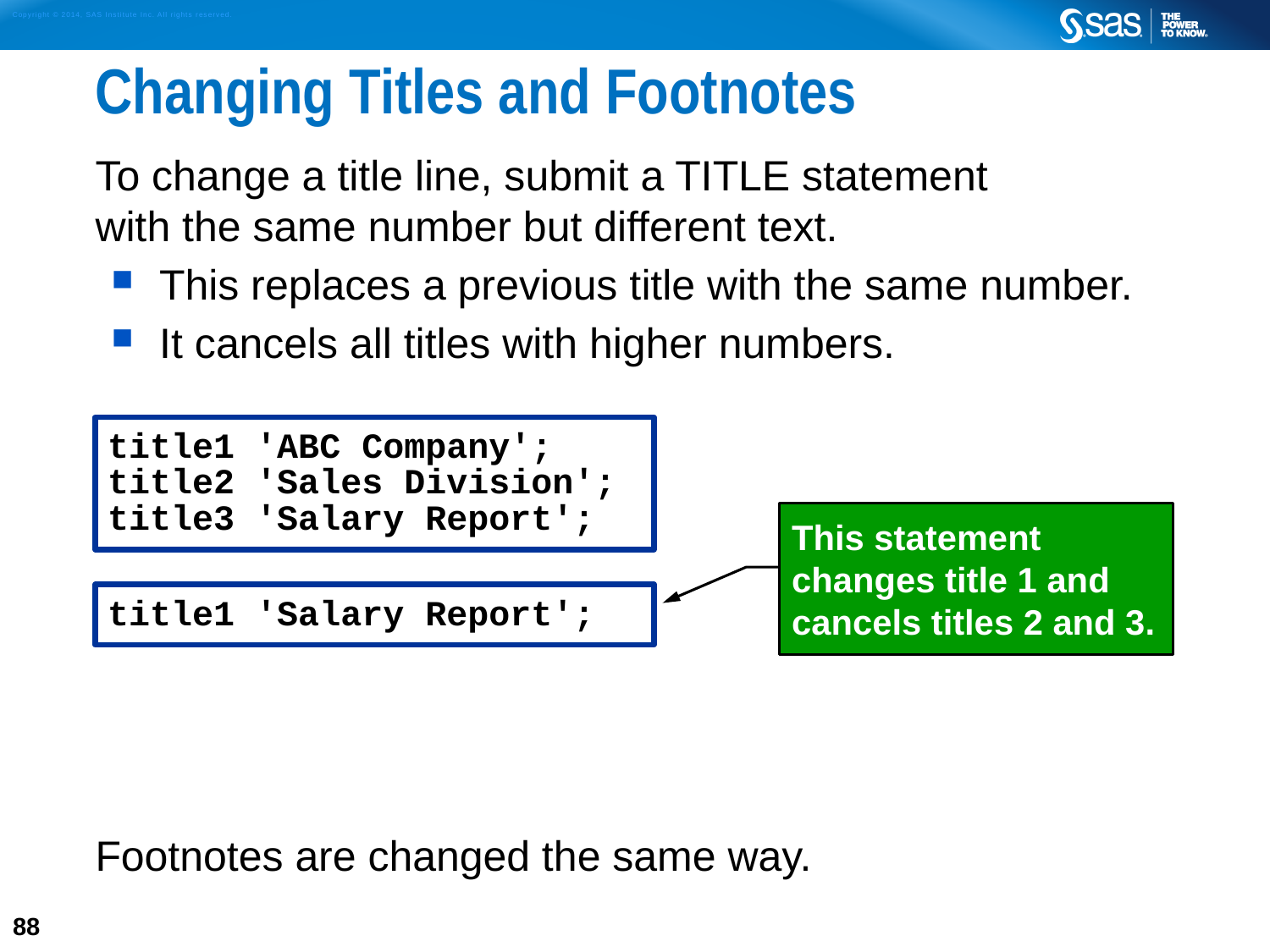

# Changing Titles and Footnotes
To change a title line, submit a TITLE statement
with the same number but different text.
This replaces a previous title with the same number.
It cancels all titles with higher numbers.

Footnotes are changed the same way.
title1 'ABC Company';
title2 'Sales Division';
title3 'Salary Report';
This statement changes title 1 and cancels titles 2 and 3.
title1 'Salary Report';
88